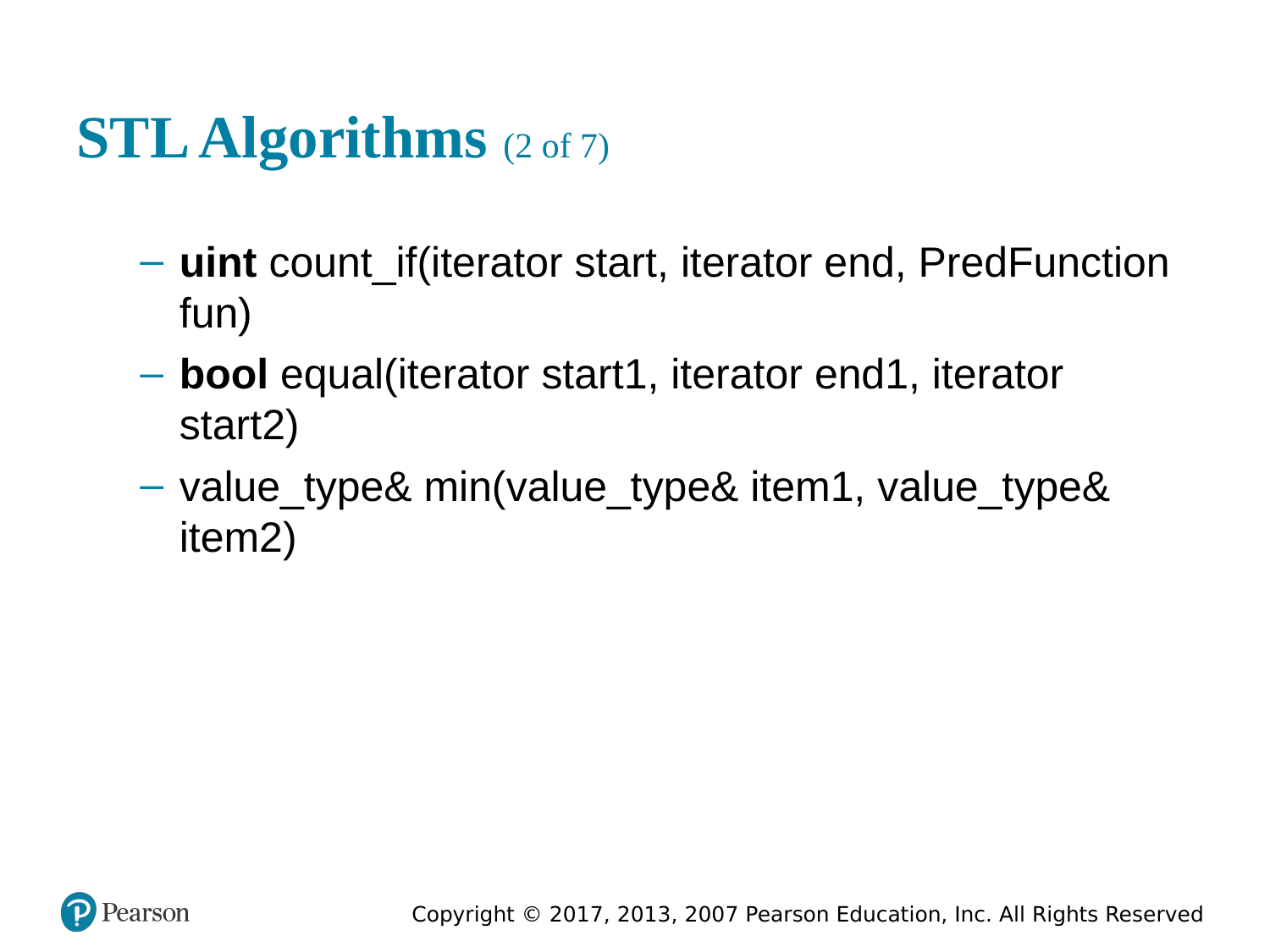

# S T L Algorithms (2 of 7)
uint count_if(iterator start, iterator end, PredFunction fun)
bool equal(iterator start1, iterator end1, iterator start2)
value_type& min(value_type& item1, value_type& item2)